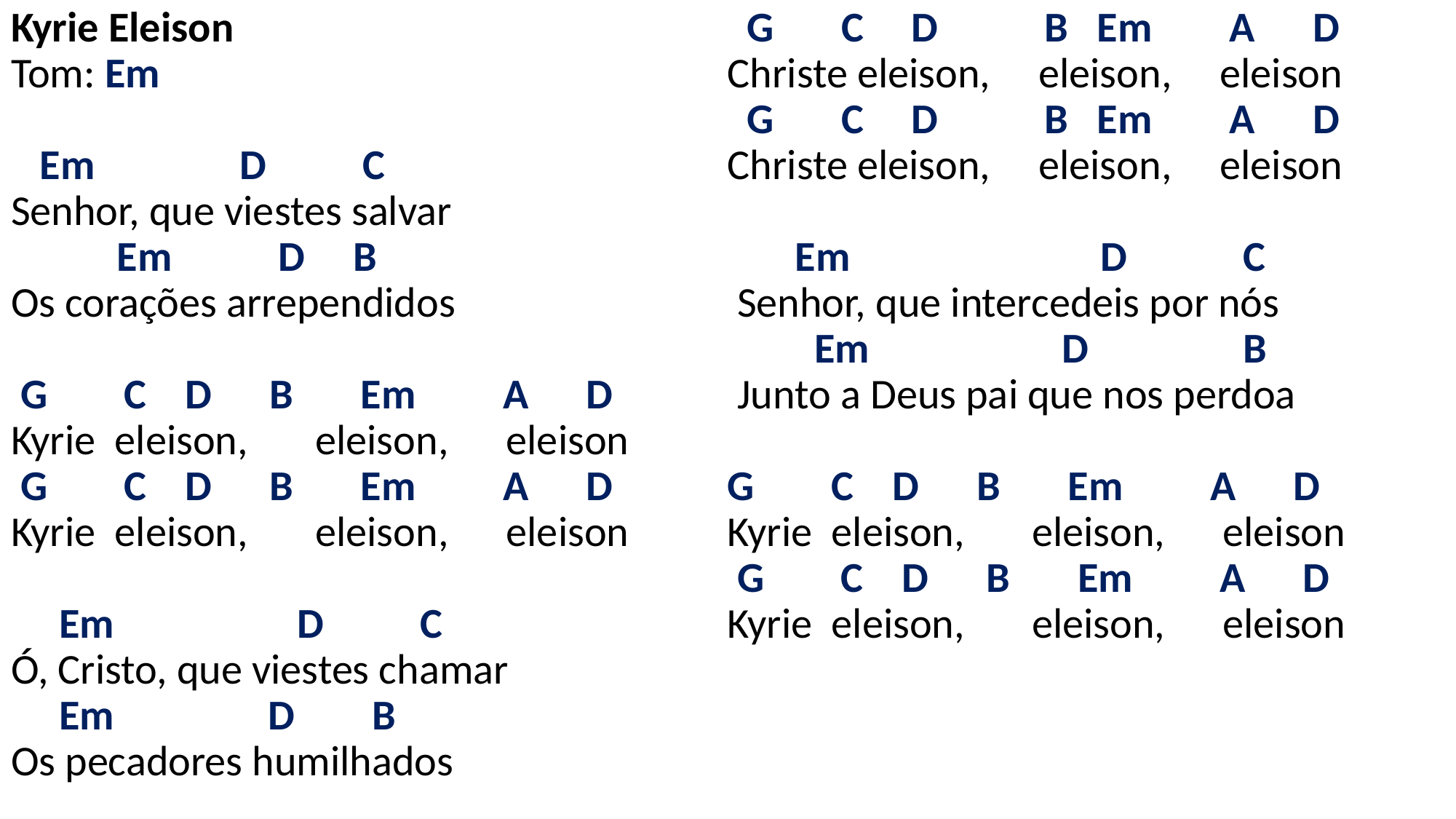

# Kyrie Eleison Tom: Em   Em               D          C Senhor, que viestes salvar Em           D     B Os corações arrependidos G        C    D      B       Em         A      D Kyrie  eleison,       eleison,      eleison G        C    D      B       Em         A      D Kyrie  eleison,       eleison,      eleison Em                   D          C Ó, Cristo, que viestes chamar Em                D        B Os pecadores humilhados G       C     D           B   Em        A      D Christe eleison,     eleison,     eleison G       C     D           B   Em        A      D Christe eleison,     eleison,     eleison Em                          D            C Senhor, que intercedeis por nós Em                    D                B Junto a Deus pai que nos perdoa   G        C    D      B       Em         A      D Kyrie  eleison,       eleison,      eleison G        C    D      B       Em         A      D Kyrie  eleison,       eleison,      eleison